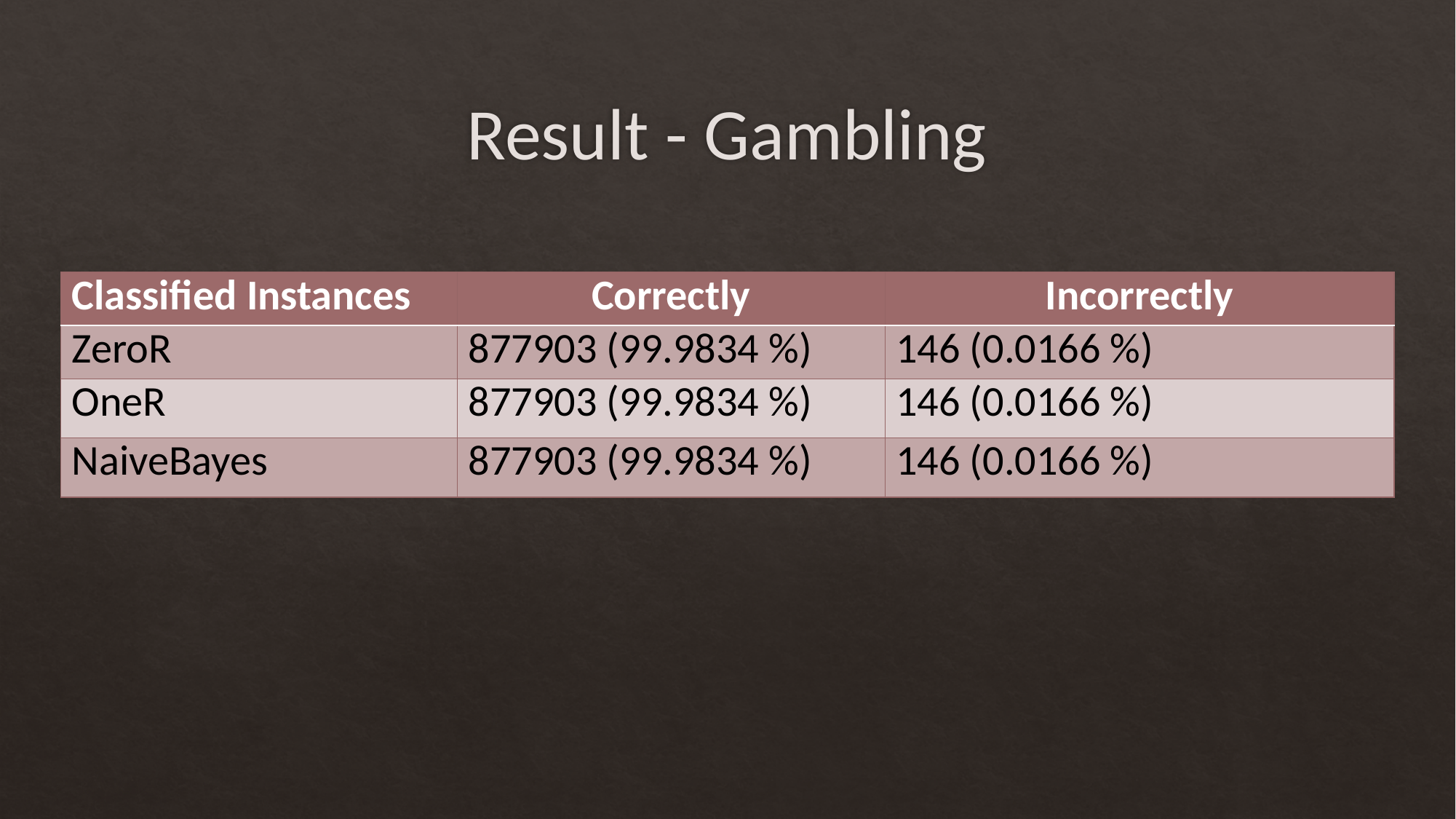

# Result - Gambling
| Classified Instances | Correctly | Incorrectly |
| --- | --- | --- |
| ZeroR | 877903 (99.9834 %) | 146 (0.0166 %) |
| OneR | 877903 (99.9834 %) | 146 (0.0166 %) |
| NaiveBayes | 877903 (99.9834 %) | 146 (0.0166 %) |